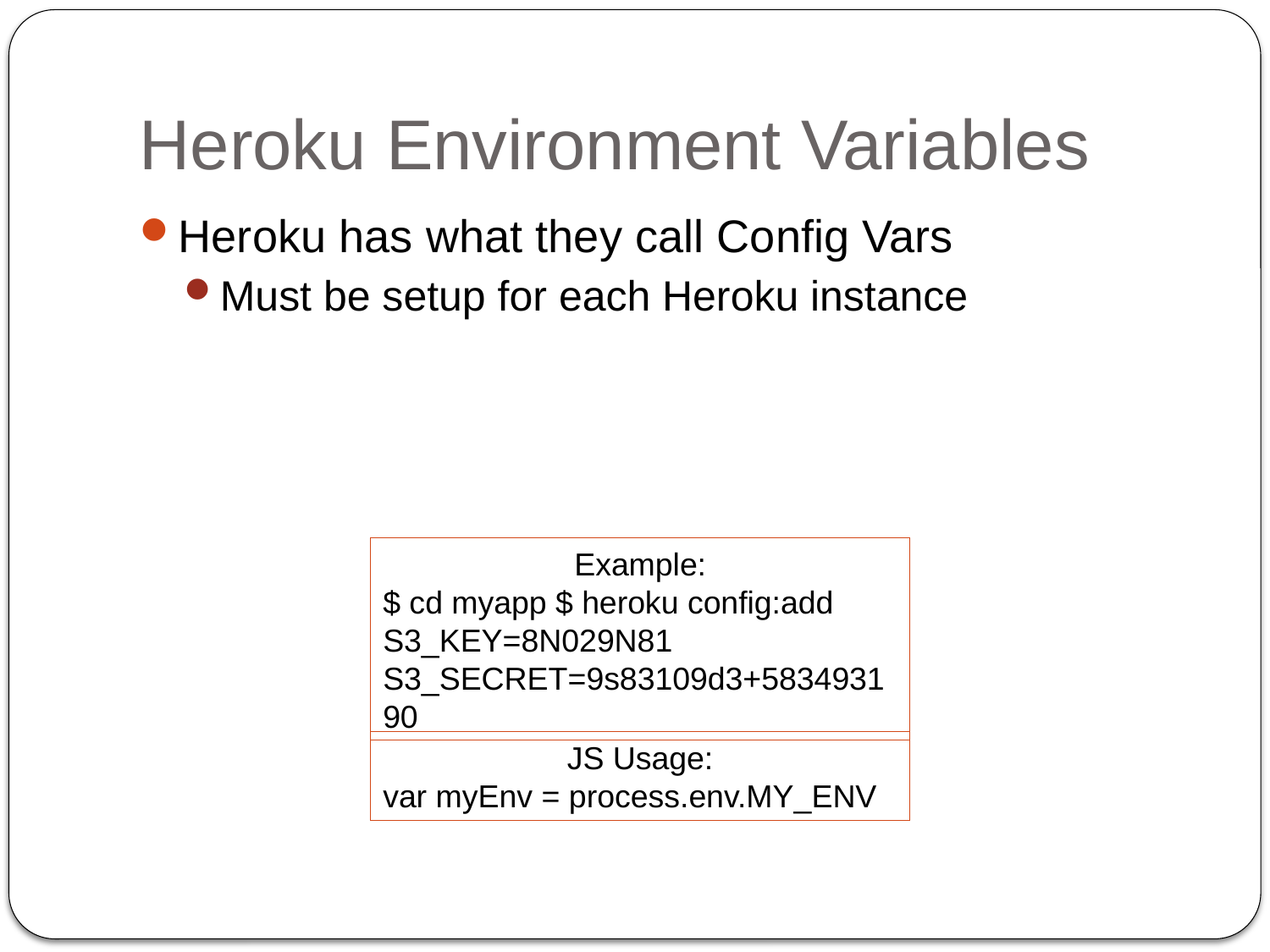

# Heroku Environment Variables
Heroku has what they call Config Vars
Must be setup for each Heroku instance

Example:
$ cd myapp $ heroku config:add S3_KEY=8N029N81 S3_SECRET=9s83109d3+583493190
JS Usage:
var myEnv = process.env.MY_ENV